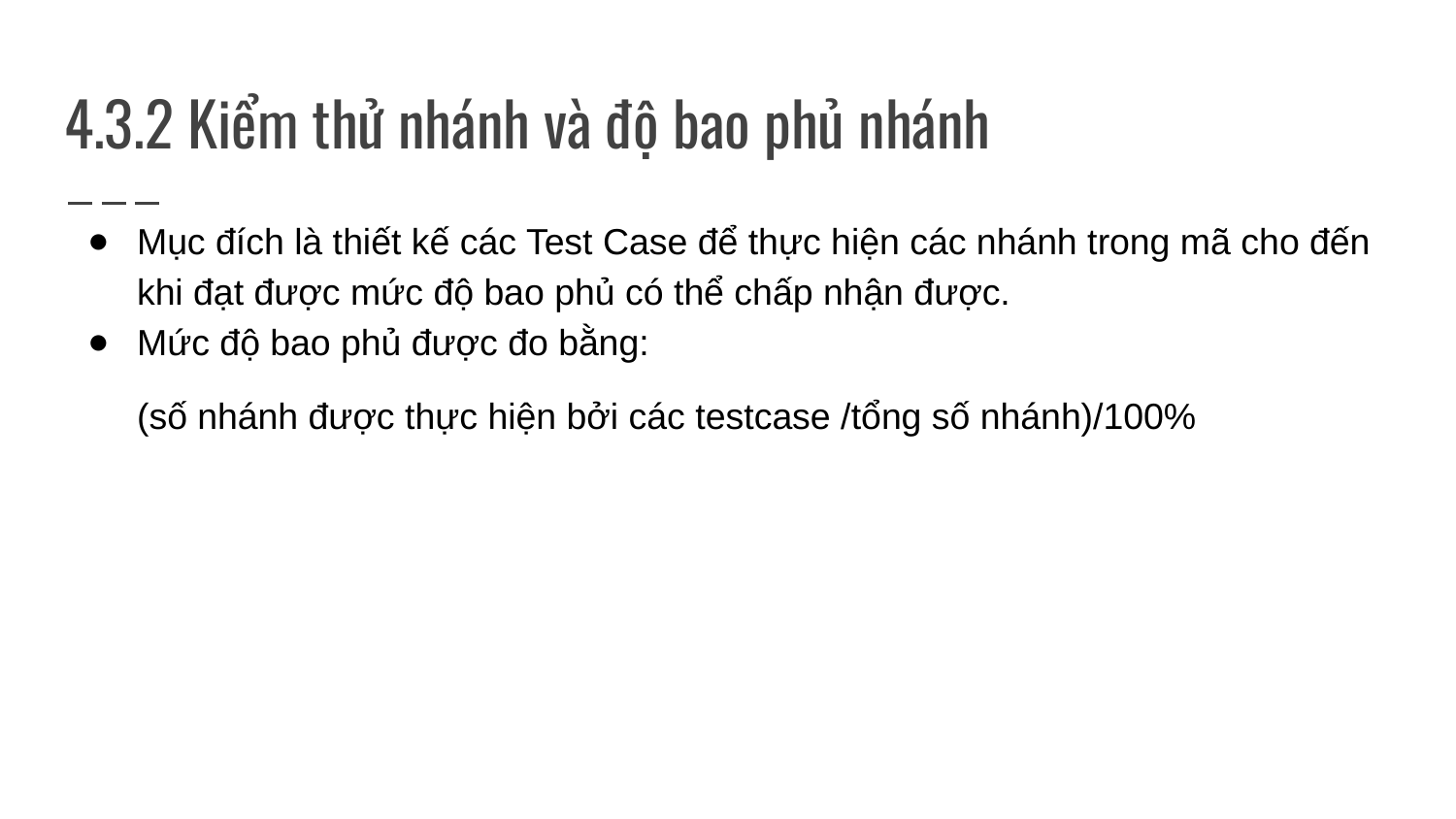

# 4.3.2 Kiểm thử nhánh và độ bao phủ nhánh
Mục đích là thiết kế các Test Case để thực hiện các nhánh trong mã cho đến khi đạt được mức độ bao phủ có thể chấp nhận được.
Mức độ bao phủ được đo bằng:
(số nhánh được thực hiện bởi các testcase /tổng số nhánh)/100%